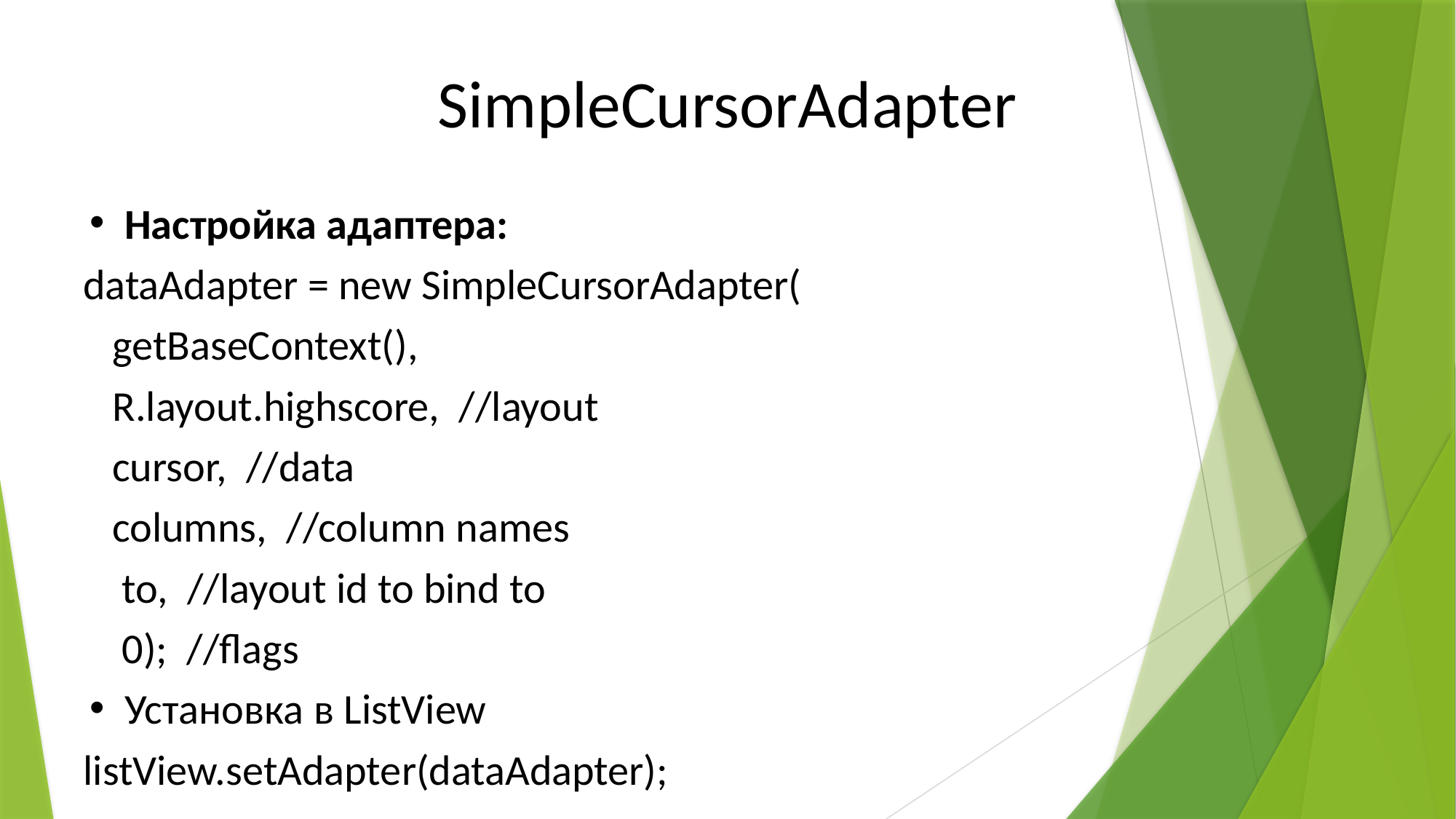

SimpleCursorAdapter
Настройка адаптера:
dataAdapter = new SimpleCursorAdapter(
   getBaseContext(),
   R.layout.highscore,  //layout
   cursor,  //data
   columns,  //column names
    to,  //layout id to bind to
    0);  //flags
Установка в ListView
listView.setAdapter(dataAdapter);